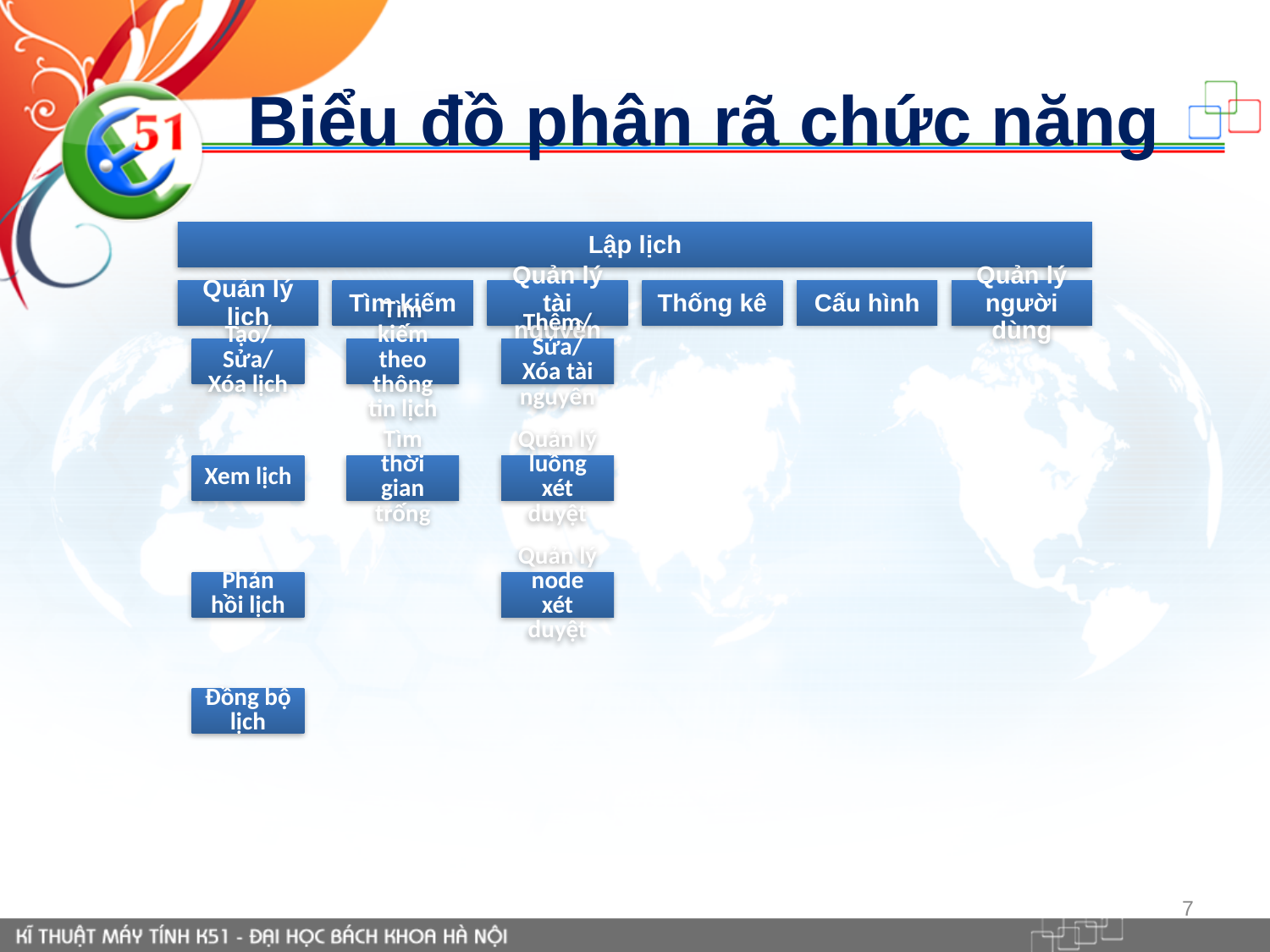

# Biểu đồ phân rã chức năng
Lập lịch
Quản lý lịch
Tìm kiếm
Thống kê
Cấu hình
Tạo/Sửa/Xóa lịch
Xem lịch
Phản hồi lịch
Đồng bộ lịch
Tìm thời gian trống
Quản lý luồng xét duyệt
Quản lý node xét duyệt
Quản lý người dùng
7